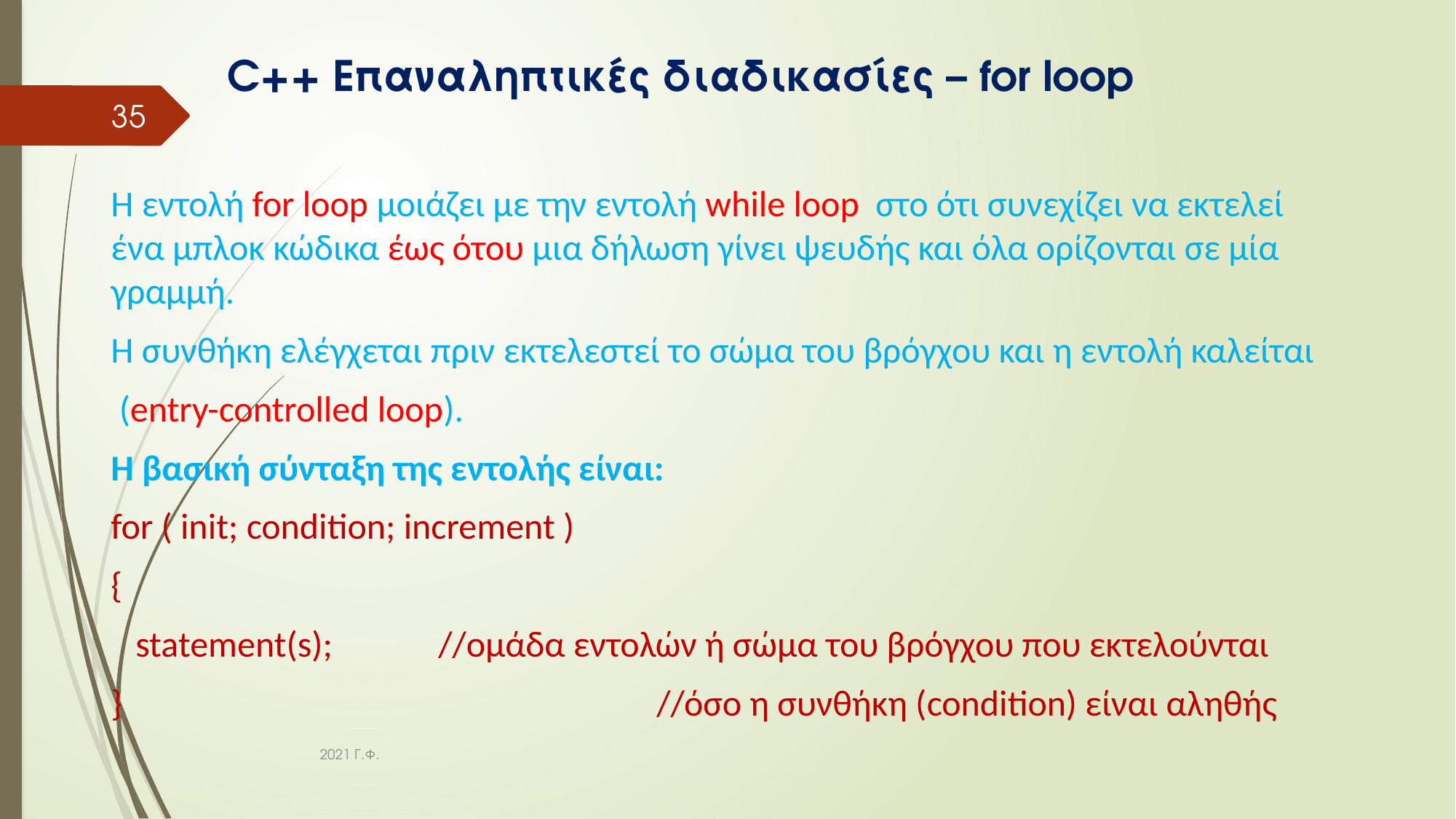

# C++ Επαναληπτικές διαδικασίες – for loop
35
Η εντολή for loop μοιάζει με την εντολή while loop  στο ότι συνεχίζει να εκτελεί ένα μπλοκ κώδικα έως ότου μια δήλωση γίνει ψευδής και όλα ορίζονται σε μία γραμμή.
Η συνθήκη ελέγχεται πριν εκτελεστεί το σώμα του βρόγχου και η εντολή καλείται
 (entry-controlled loop).
Η βασική σύνταξη της εντολής είναι:
for ( init; condition; increment )
{
   statement(s);	//ομάδα εντολών ή σώμα του βρόγχου που εκτελούνται
}					//όσο η συνθήκη (condition) είναι αληθής
2021 Γ.Φ.